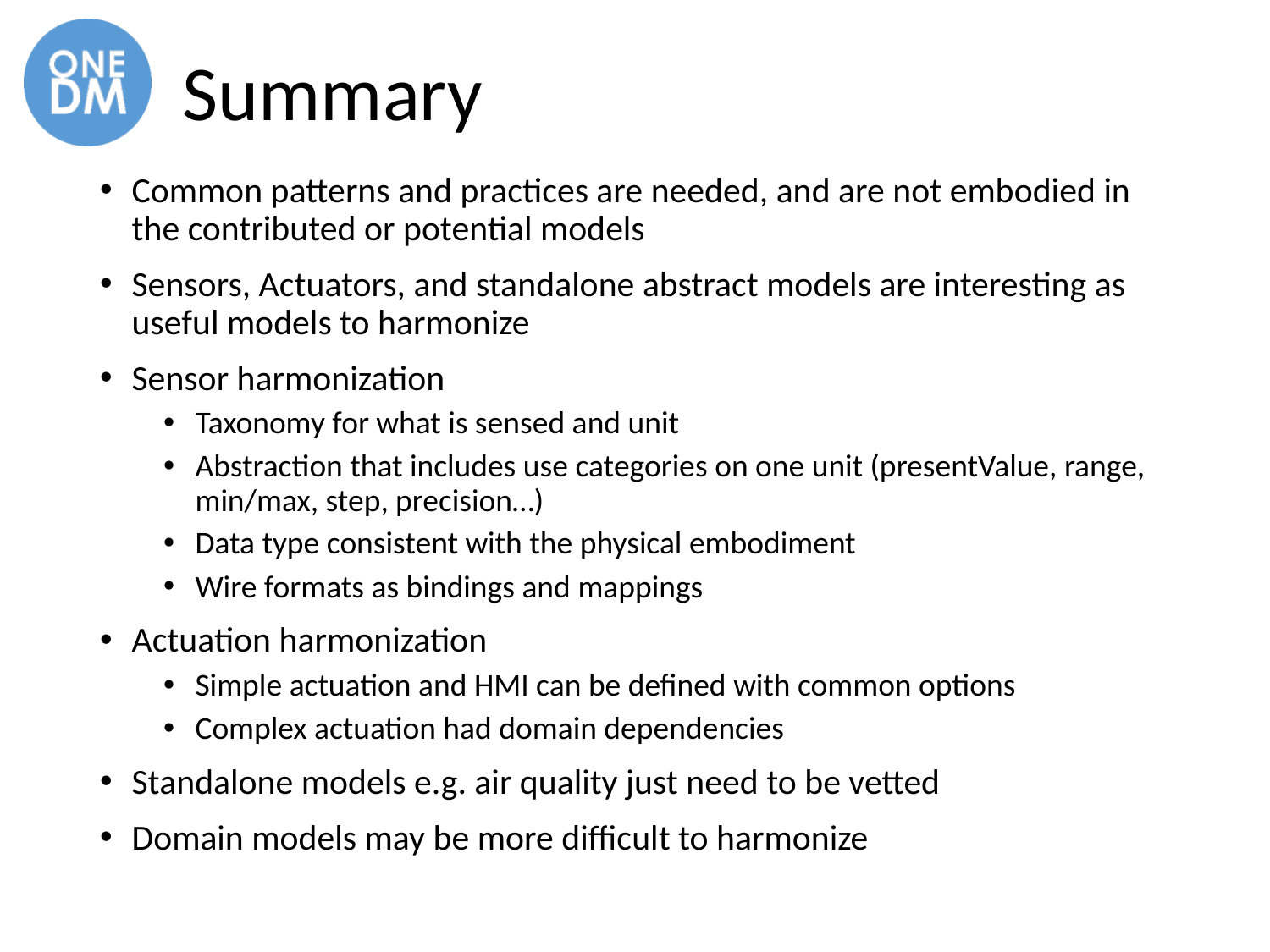

# Summary
Common patterns and practices are needed, and are not embodied in the contributed or potential models
Sensors, Actuators, and standalone abstract models are interesting as useful models to harmonize
Sensor harmonization
Taxonomy for what is sensed and unit
Abstraction that includes use categories on one unit (presentValue, range, min/max, step, precision…)
Data type consistent with the physical embodiment
Wire formats as bindings and mappings
Actuation harmonization
Simple actuation and HMI can be defined with common options
Complex actuation had domain dependencies
Standalone models e.g. air quality just need to be vetted
Domain models may be more difficult to harmonize